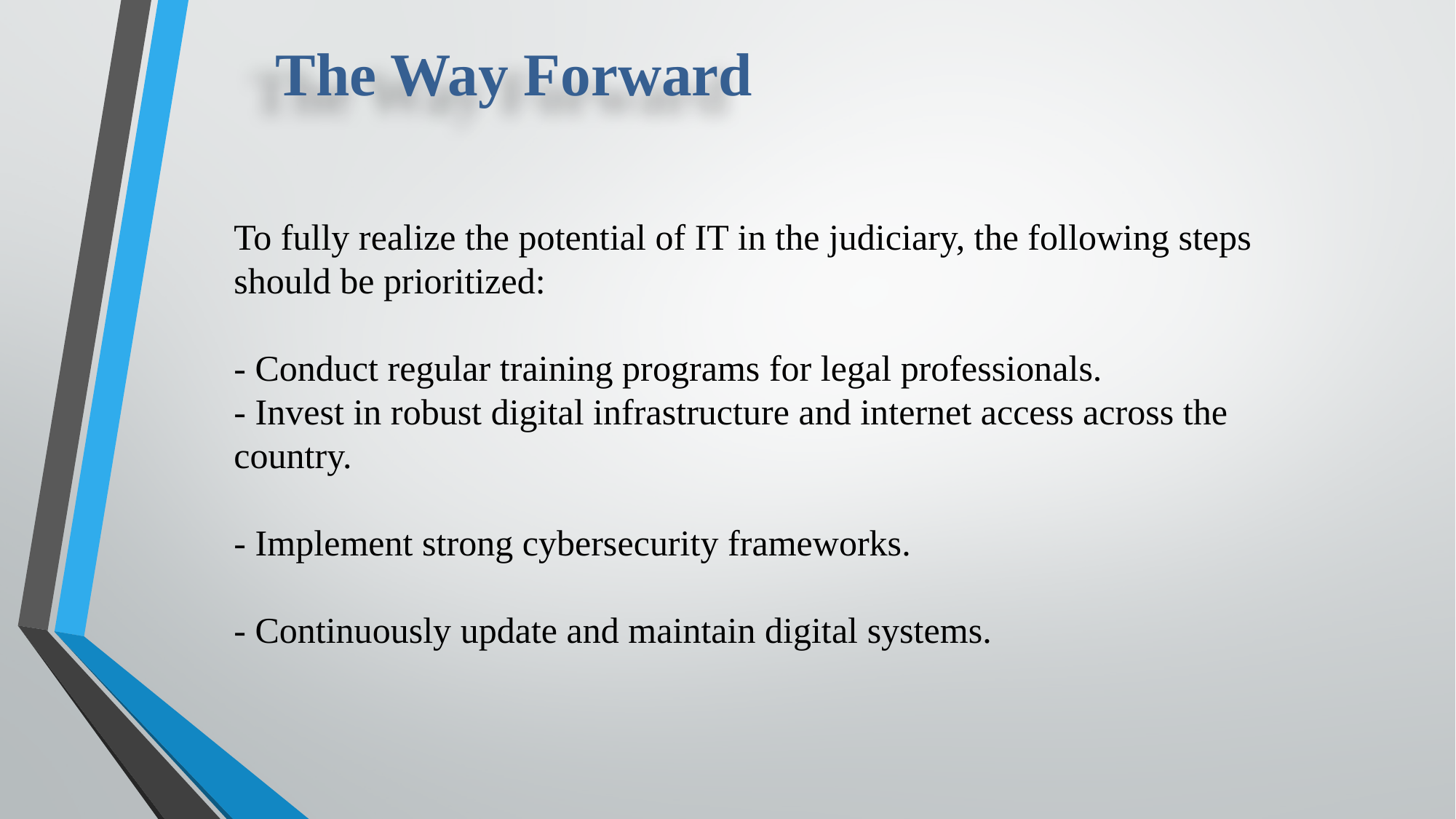

The Way Forward

To fully realize the potential of IT in the judiciary, the following steps should be prioritized:
- Conduct regular training programs for legal professionals.
- Invest in robust digital infrastructure and internet access across the country.
- Implement strong cybersecurity frameworks.
- Continuously update and maintain digital systems.